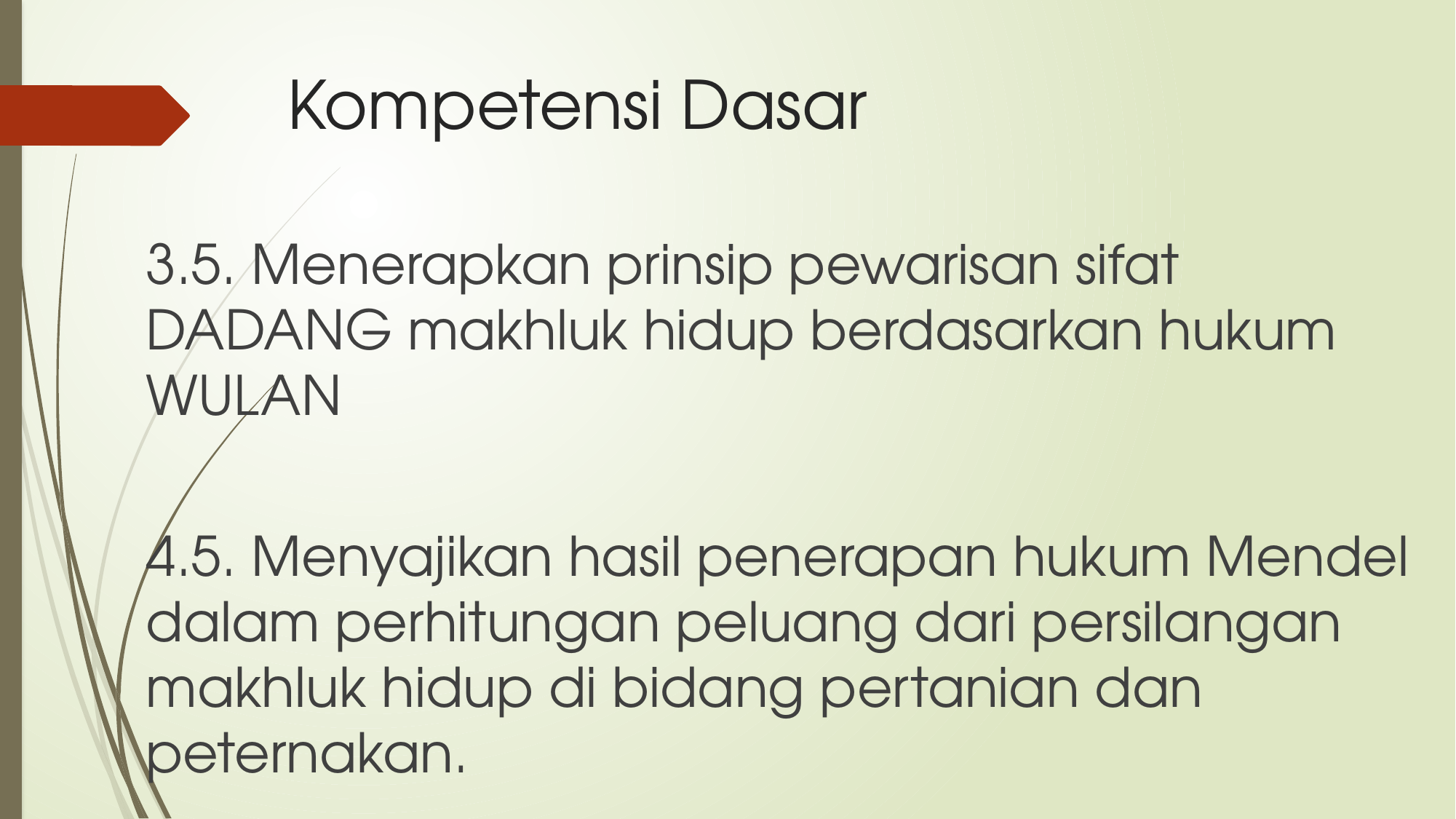

# Kompetensi Dasar
3.5. Menerapkan prinsip pewarisan sifat DADANG makhluk hidup berdasarkan hukum WULAN

4.5. Menyajikan hasil penerapan hukum Mendel dalam perhitungan peluang dari persilangan makhluk hidup di bidang pertanian dan peternakan.